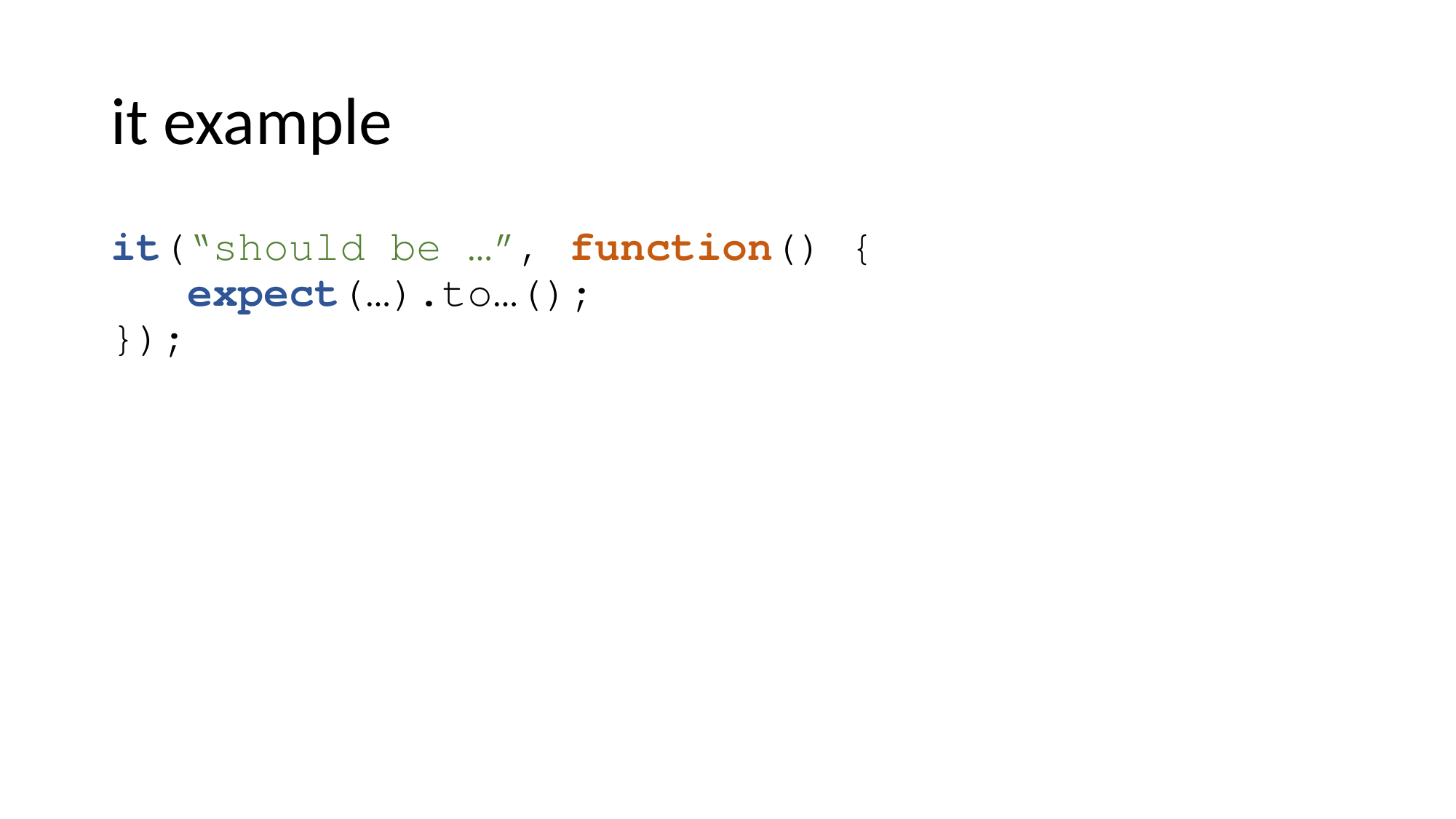

# it example
it(“should be …”, function() {
   expect(…).to…();
});